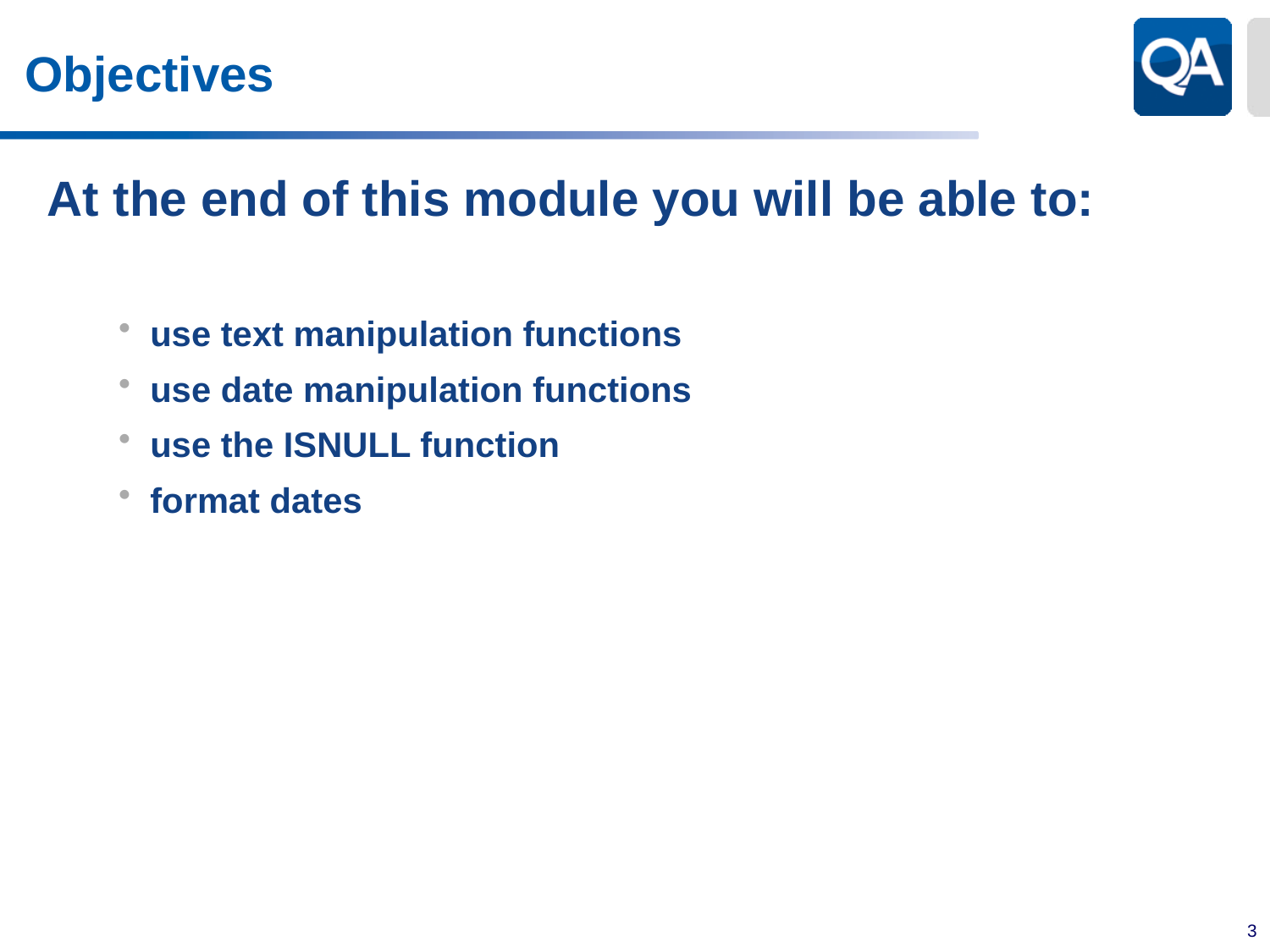

# Objectives
At the end of this module you will be able to:

use text manipulation functions
use date manipulation functions
use the ISNULL function
format dates